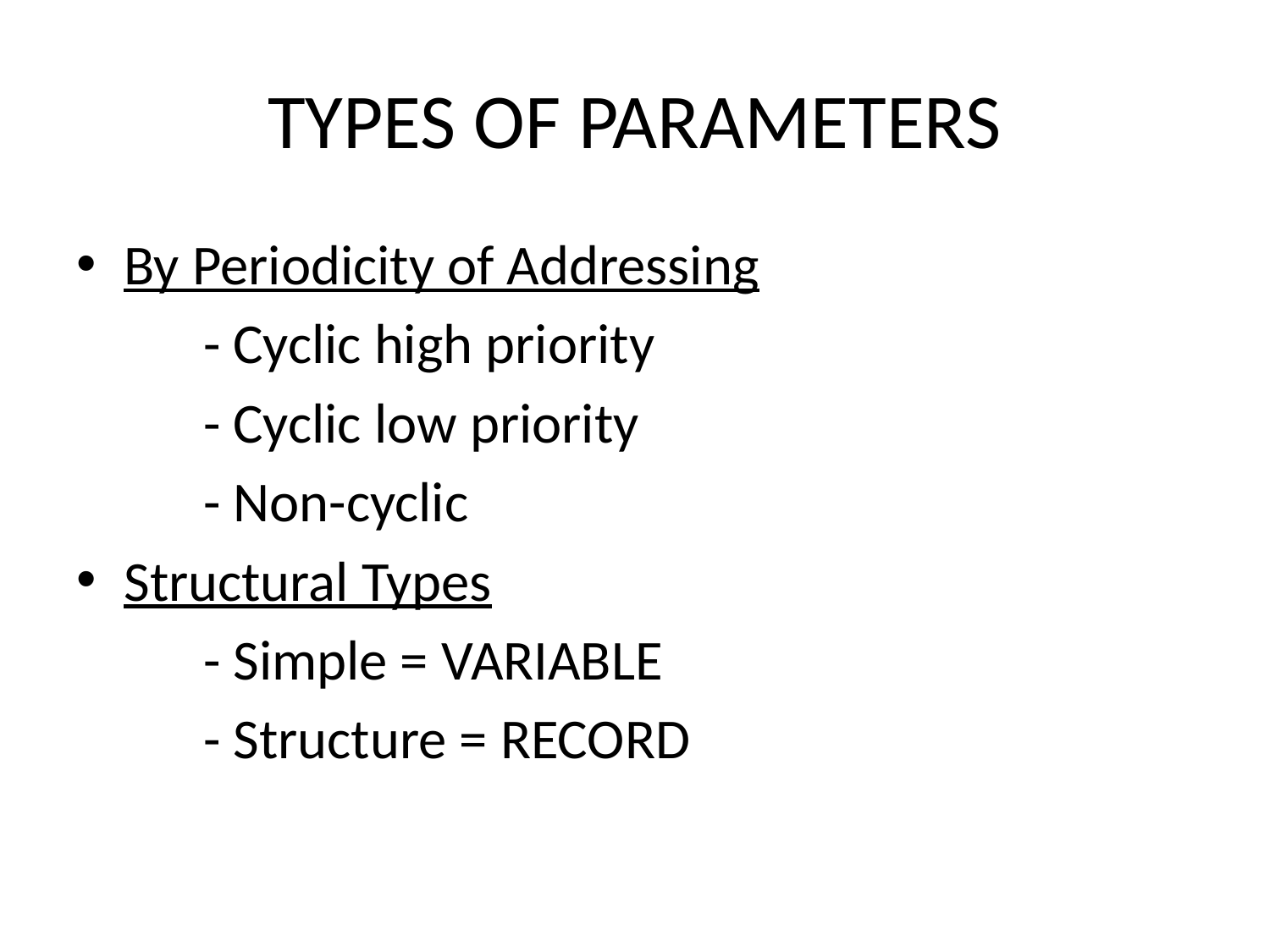

# TYPES OF PARAMETERS
By Periodicity of Addressing
	- Cyclic high priority
	- Cyclic low priority
	- Non-cyclic
Structural Types
	- Simple = VARIABLE
	- Structure = RECORD